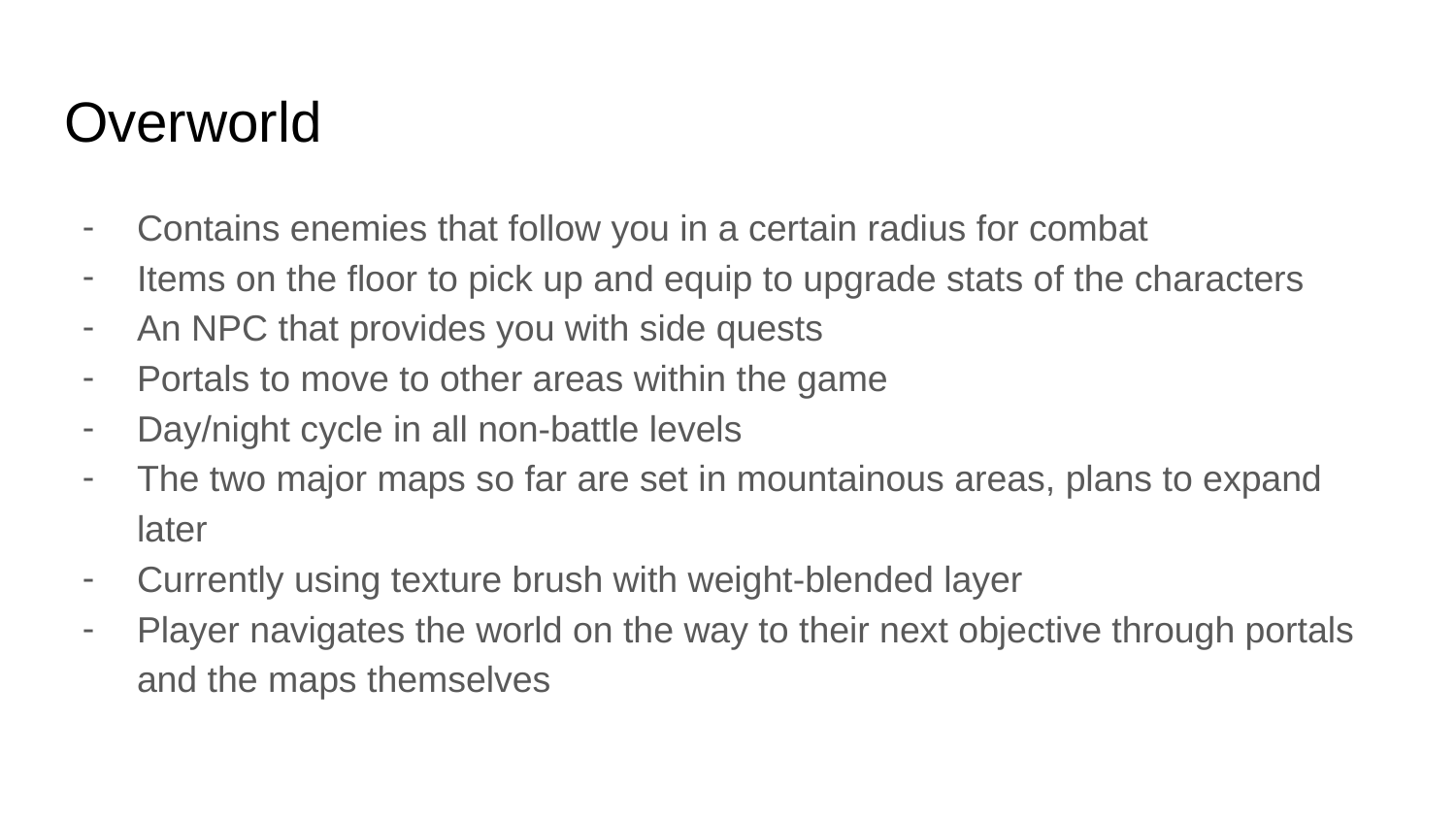

# Overworld
Contains enemies that follow you in a certain radius for combat
Items on the floor to pick up and equip to upgrade stats of the characters
An NPC that provides you with side quests
Portals to move to other areas within the game
Day/night cycle in all non-battle levels
The two major maps so far are set in mountainous areas, plans to expand later
Currently using texture brush with weight-blended layer
Player navigates the world on the way to their next objective through portals and the maps themselves